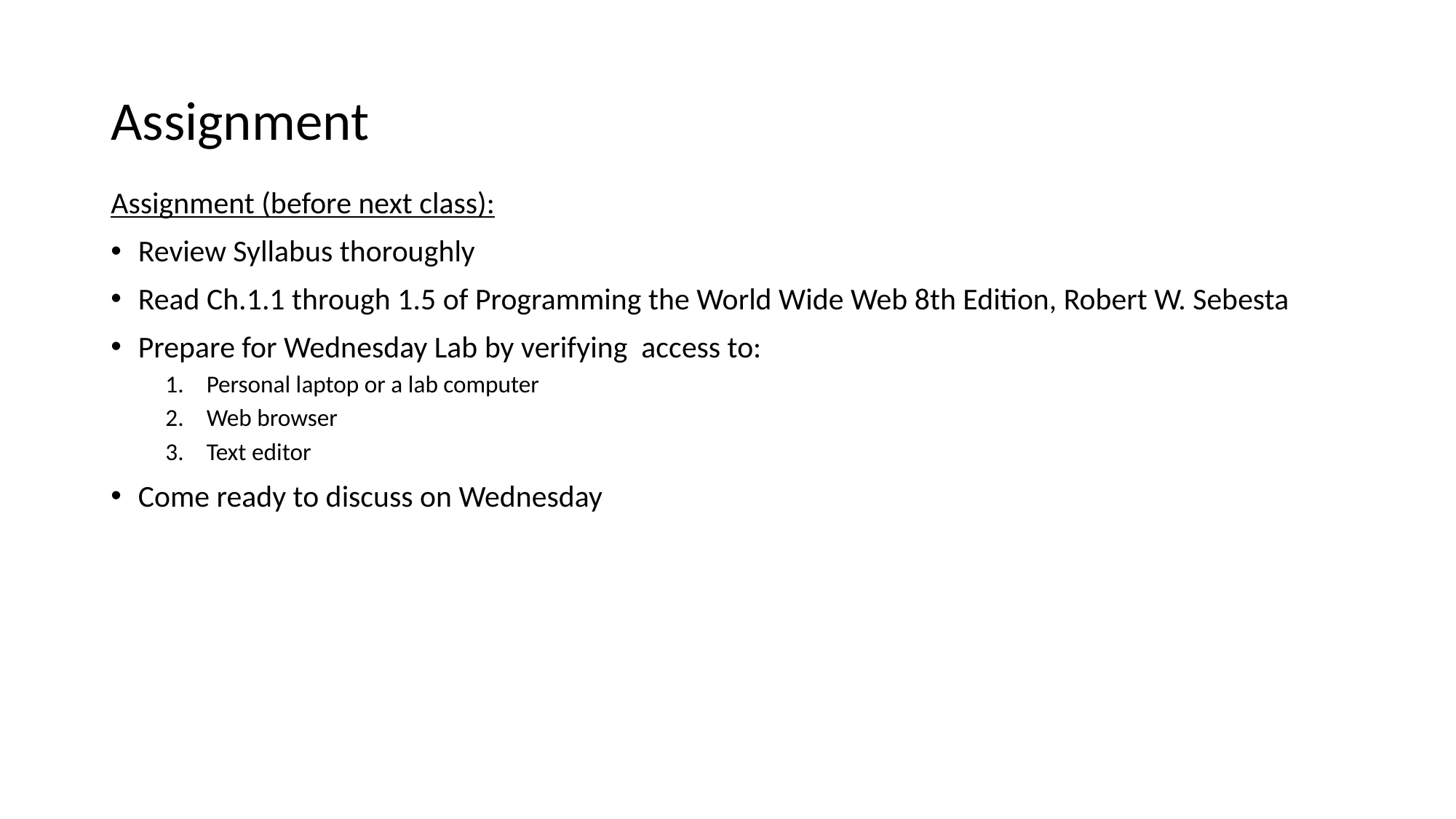

# Assignment
Assignment (before next class):
Review Syllabus thoroughly
Read Ch.1.1 through 1.5 of Programming the World Wide Web 8th Edition, Robert W. Sebesta
Prepare for Wednesday Lab by verifying  access to:
Personal laptop or a lab computer
Web browser
Text editor
Come ready to discuss on Wednesday